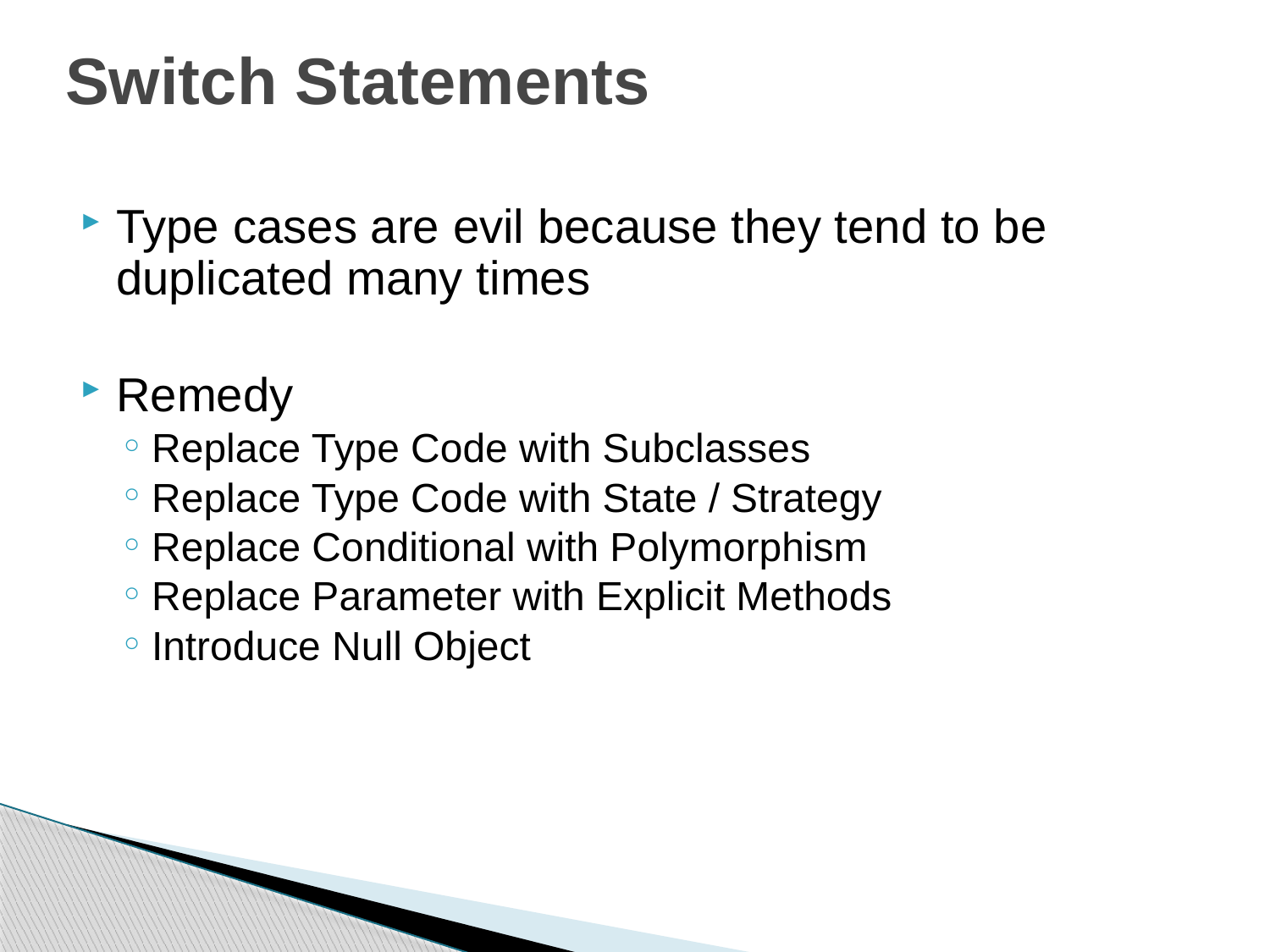

# Switch Statements
Type cases are evil because they tend to be duplicated many times

Remedy
Replace Type Code with Subclasses
Replace Type Code with State / Strategy
Replace Conditional with Polymorphism
Replace Parameter with Explicit Methods
Introduce Null Object